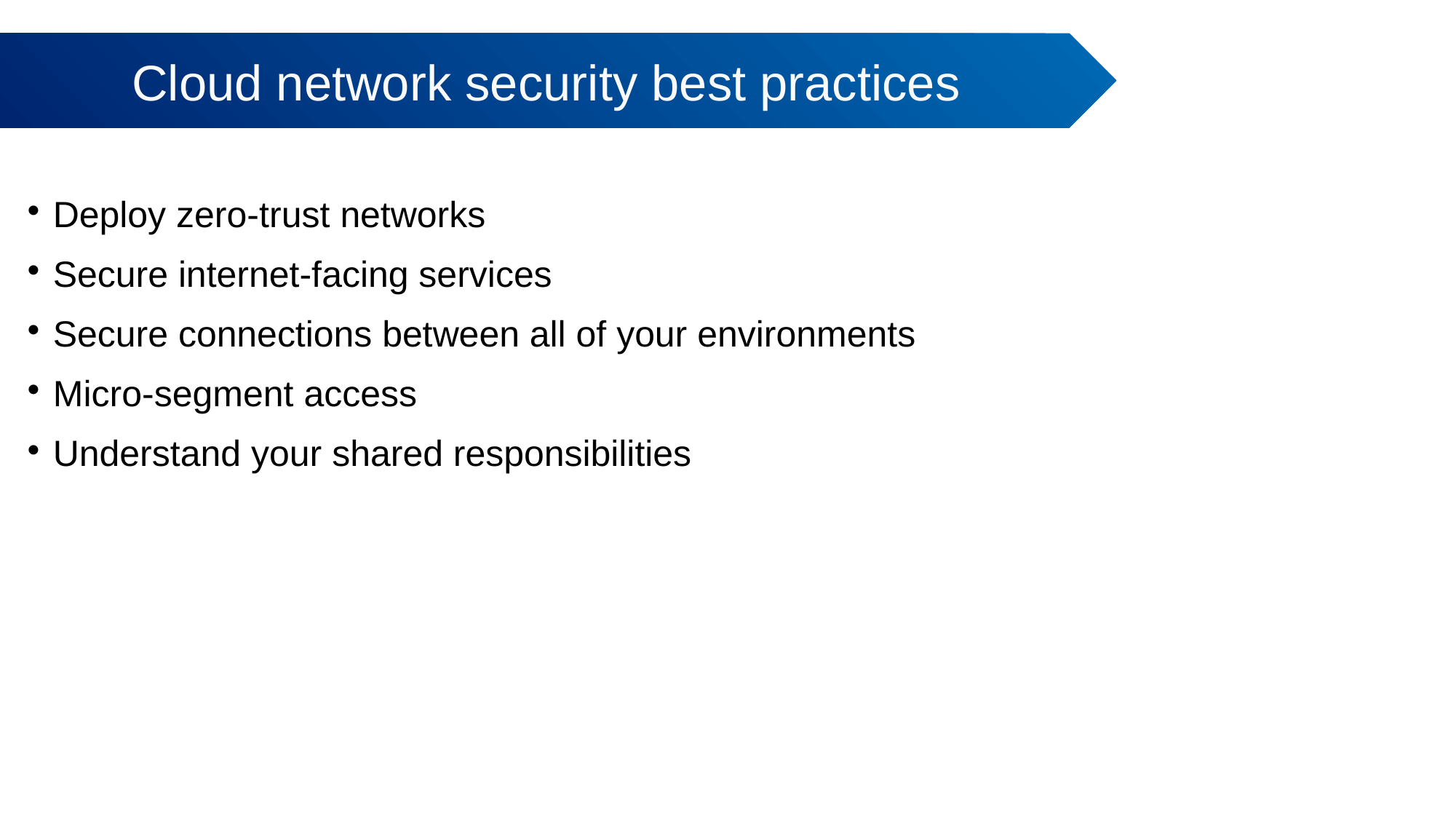

Cloud network security best practices
# Deploy zero-trust networks
Secure internet-facing services
Secure connections between all of your environments
Micro-segment access
Understand your shared responsibilities